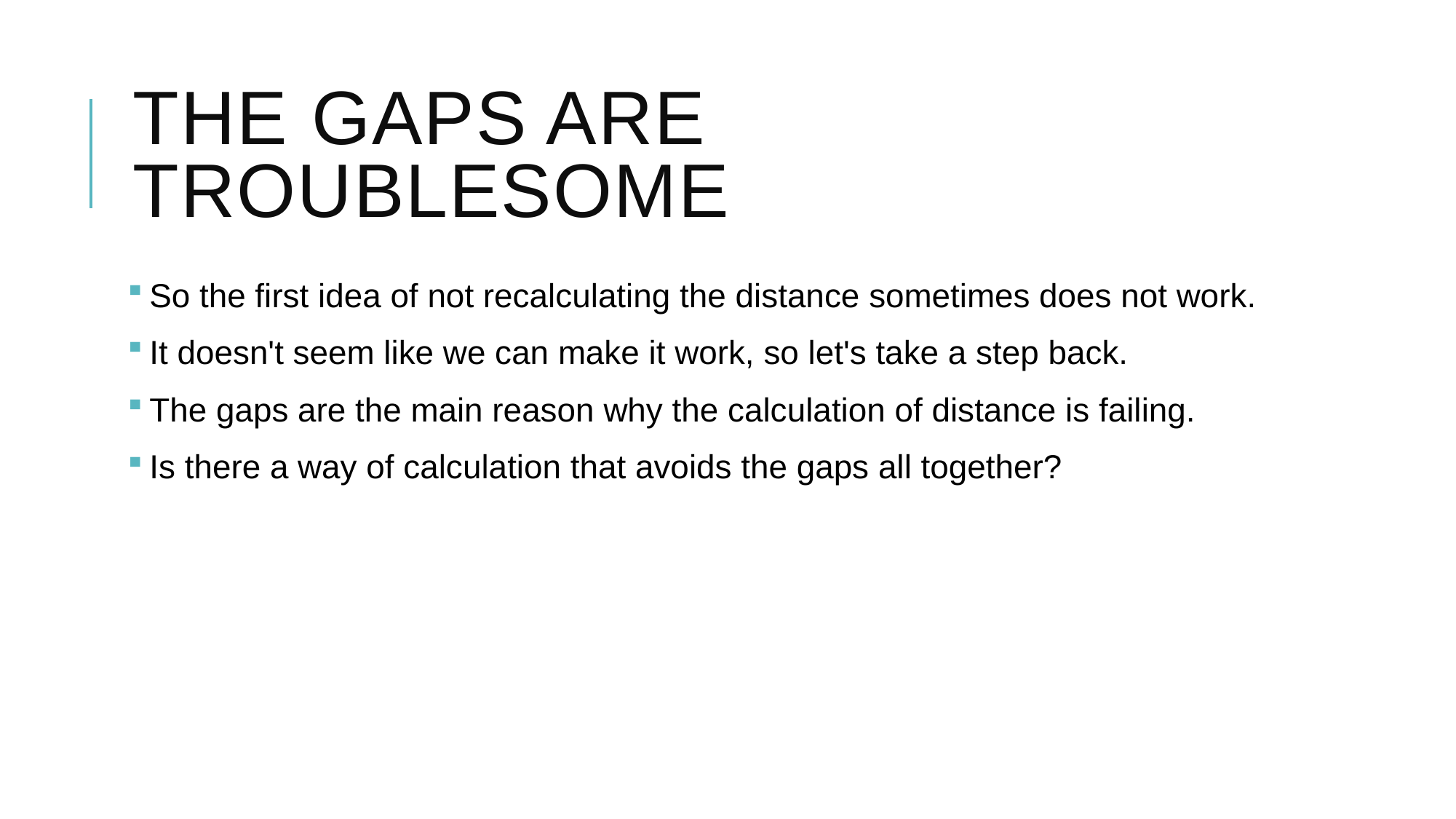

# The gaps are troublesome
So the first idea of not recalculating the distance sometimes does not work.
It doesn't seem like we can make it work, so let's take a step back.
The gaps are the main reason why the calculation of distance is failing.
Is there a way of calculation that avoids the gaps all together?